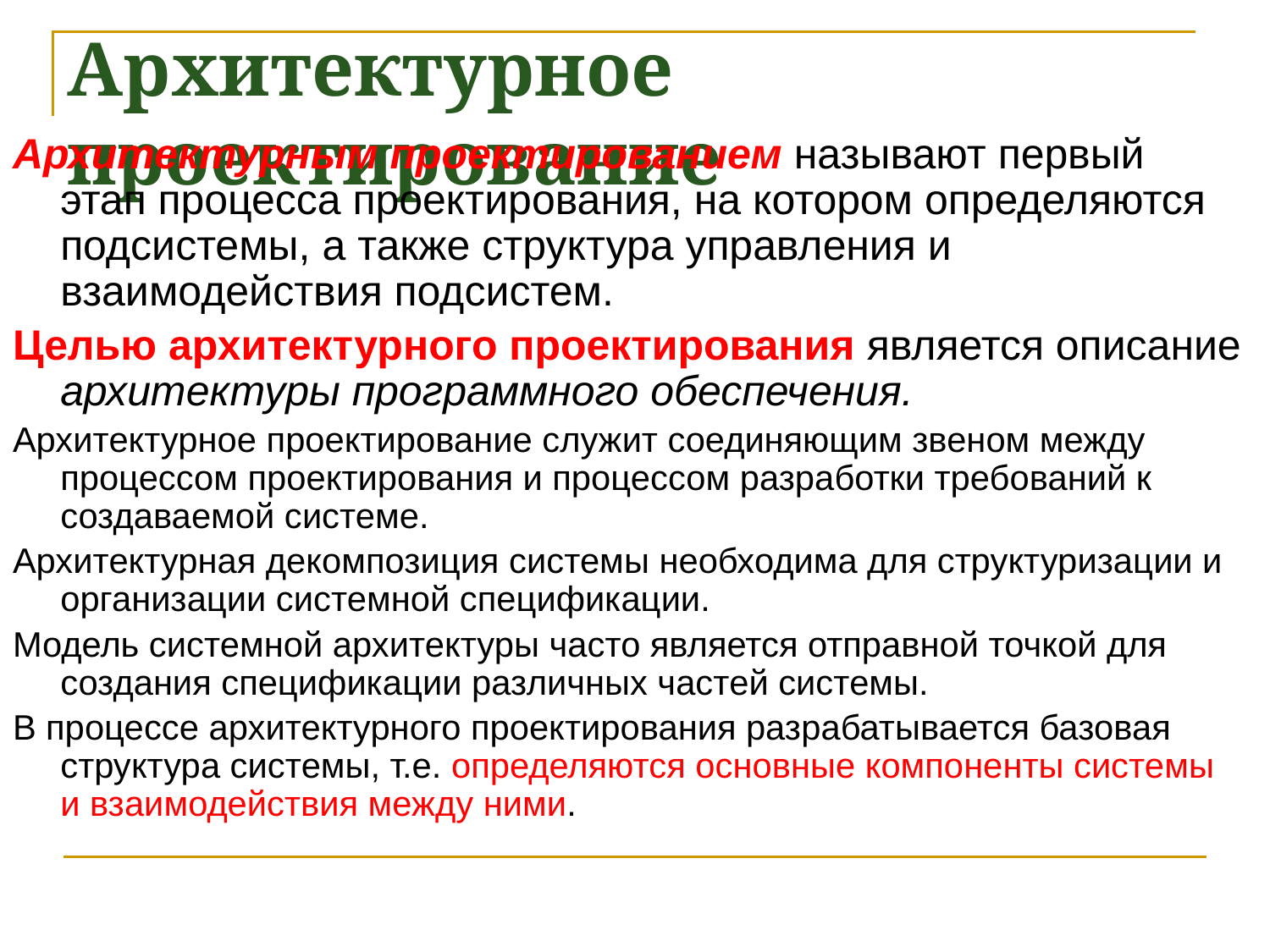

# Архитектурное проектирование
Архитектурным проектированием называют первый этап процесса проектирования, на котором определяются подсистемы, а также структура управления и взаимодействия подсистем.
Целью архитектурного проектирования является описание архитектуры программного обеспечения.
Архитектурное проектирование служит соединяющим звеном между процессом проектирования и процессом разработки требований к создаваемой системе.
Архитектурная декомпозиция системы необходима для структуризации и организации системной спецификации.
Модель системной архитектуры часто является отправной точкой для создания спецификации различных частей системы.
В процессе архитектурного проектирования разрабатывается базовая структура системы, т.е. определяются основные компоненты системы и взаимодействия между ними.